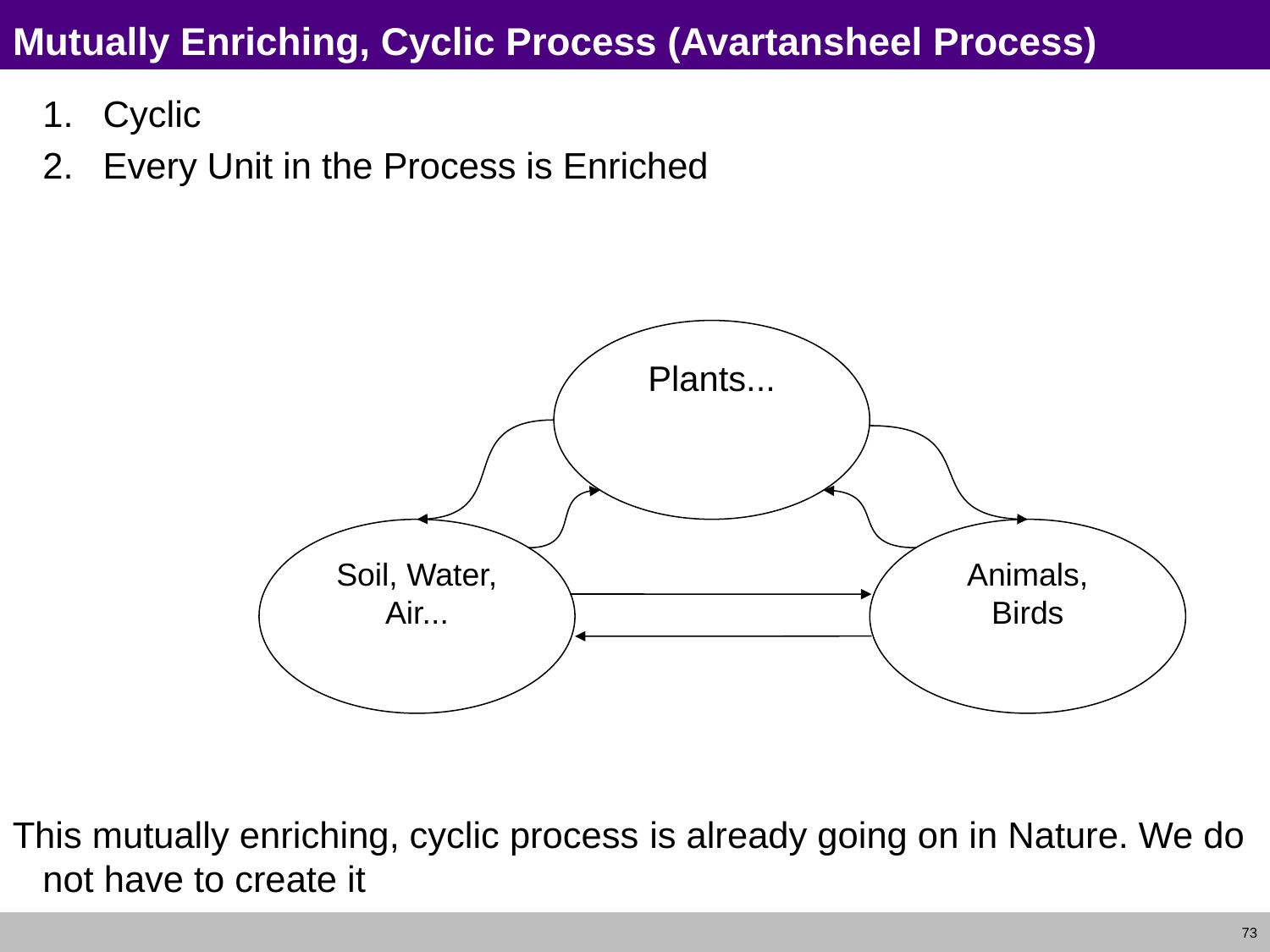

# Mutually Enriching, Cyclic Process (Avartansheel Process)
Cyclic
Every Unit in the Process is Enriched

This mutually enriching, cyclic process is already going on in Nature. We do not have to create it

Plants...
Soil, Water,
Air...
Animals, Birds